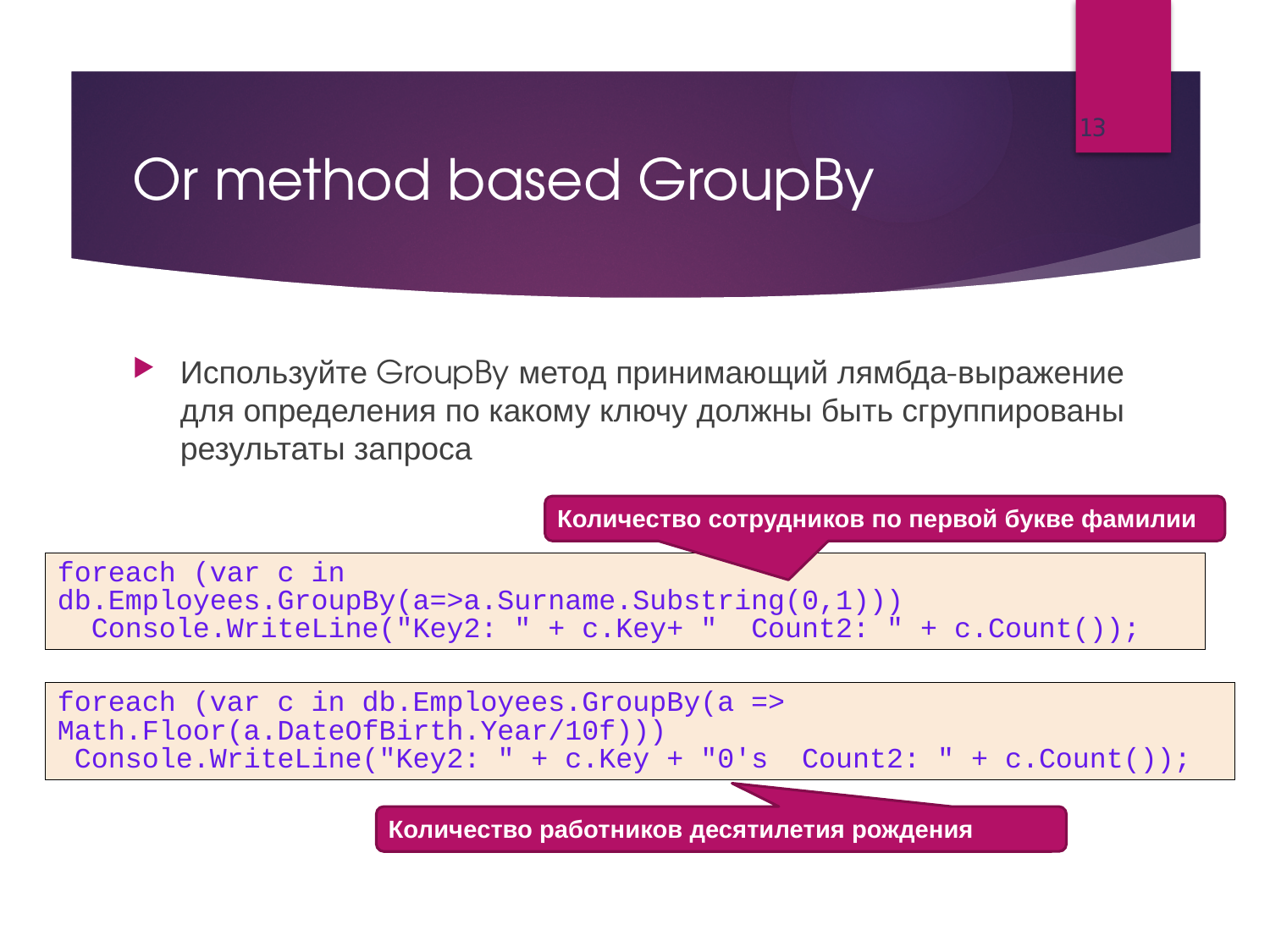

13
# Or method based GroupBy
Используйте GroupBy метод принимающий лямбда-выражение для определения по какому ключу должны быть сгруппированы результаты запроса

Количество сотрудников по первой букве фамилии
foreach (var c in db.Employees.GroupBy(a=>a.Surname.Substring(0,1)))
  Console.WriteLine("Key2: " + c.Key+ "  Count2: " + c.Count());
foreach (var c in db.Employees.GroupBy(a => Math.Floor(a.DateOfBirth.Year/10f)))
 Console.WriteLine("Key2: " + c.Key + "0's  Count2: " + c.Count());
Количество работников десятилетия рождения